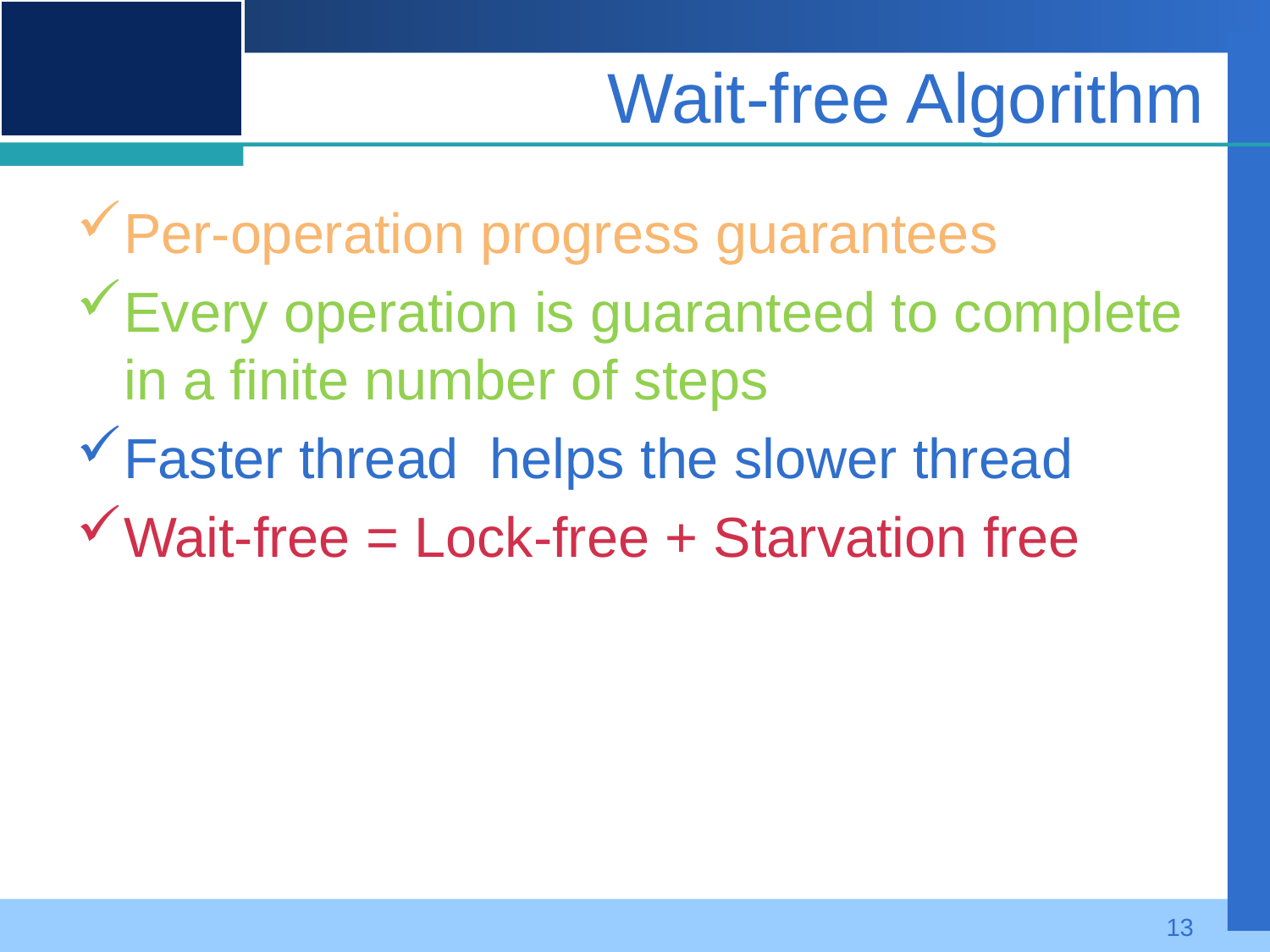

# Wait-free Algorithm
Per-operation progress guarantees
Every operation is guaranteed to complete in a finite number of steps
Faster thread  helps the slower thread
Wait-free = Lock-free + Starvation free
13